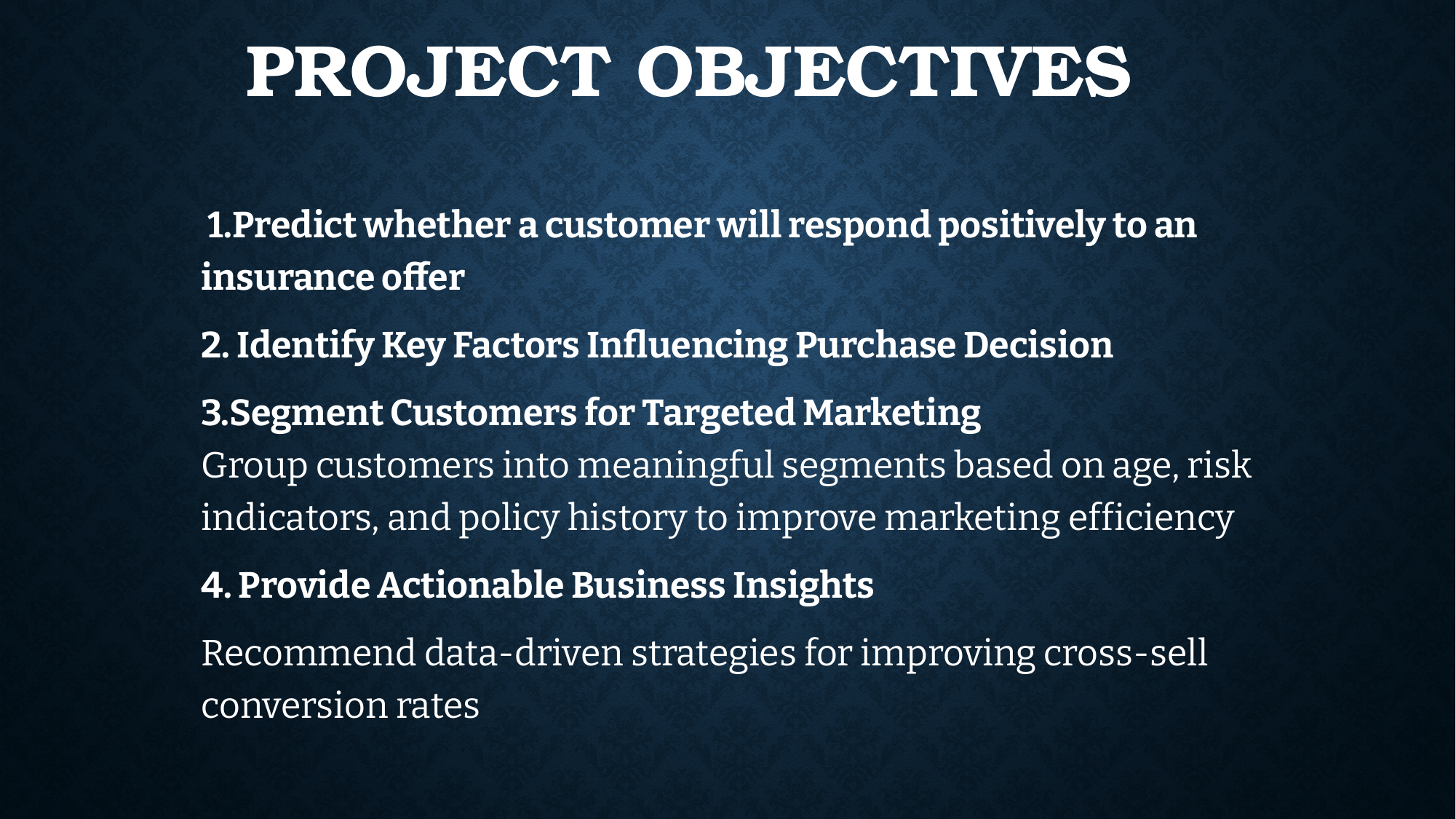

# Project objectives
 1.Predict whether a customer will respond positively to an insurance offer
2. Identify Key Factors Influencing Purchase Decision
3.Segment Customers for Targeted Marketing
Group customers into meaningful segments based on age, risk indicators, and policy history to improve marketing efficiency
4. Provide Actionable Business Insights
Recommend data-driven strategies for improving cross-sell conversion rates